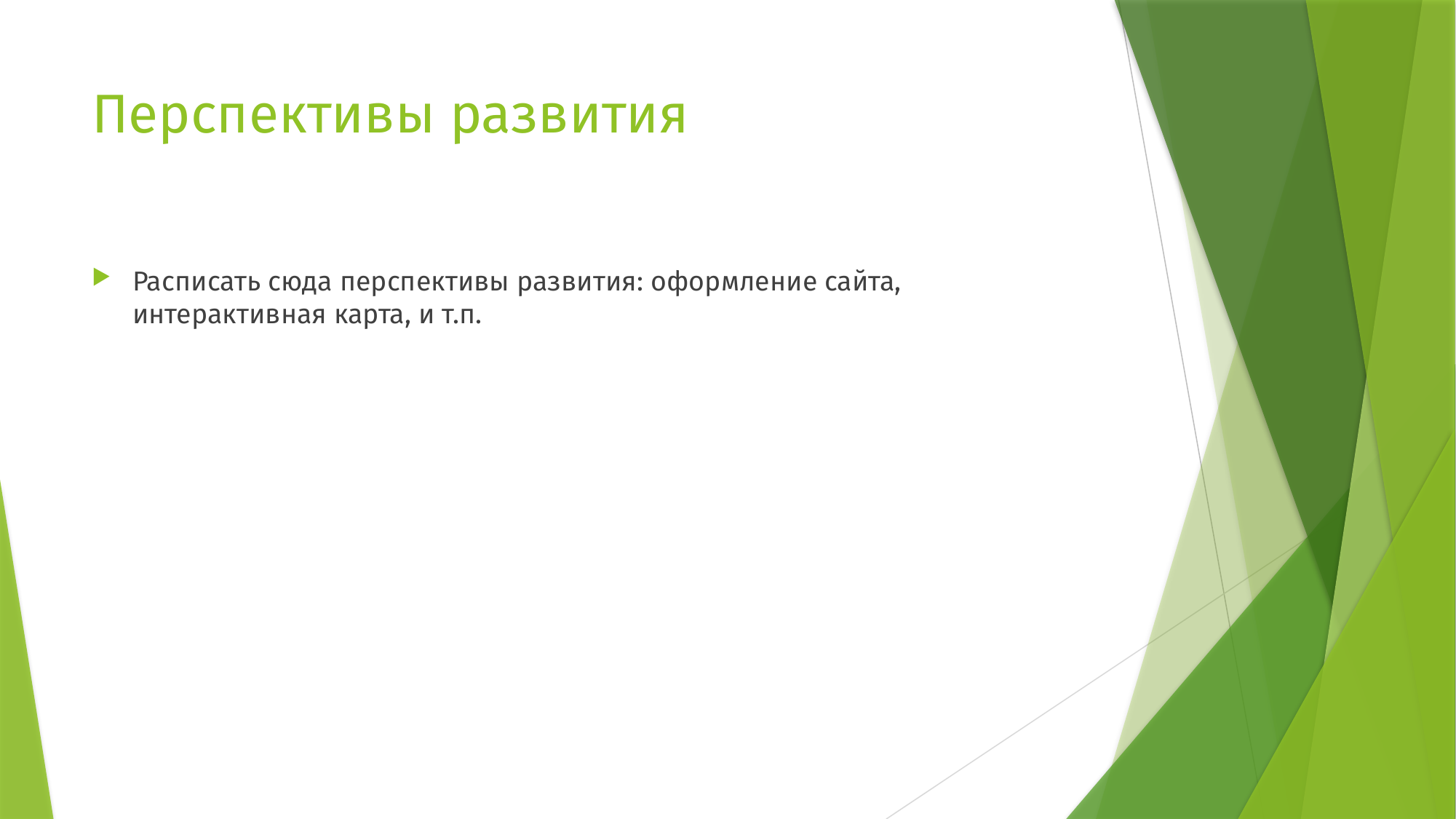

# Перспективы развития
Расписать сюда перспективы развития: оформление сайта, интерактивная карта, и т.п.